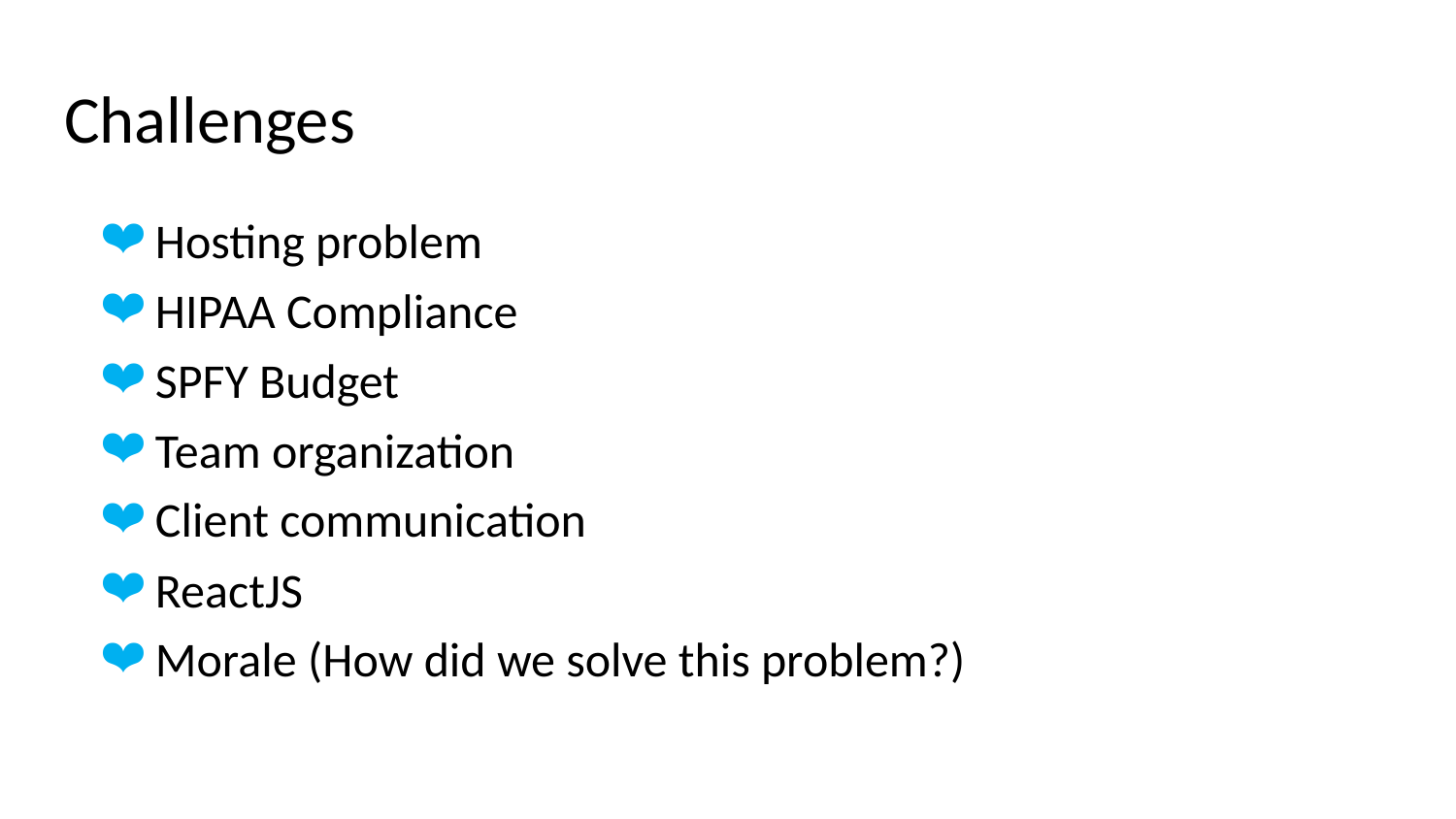

# Challenges
Hosting problem
HIPAA Compliance
SPFY Budget
Team organization
Client communication
ReactJS
Morale (How did we solve this problem?)